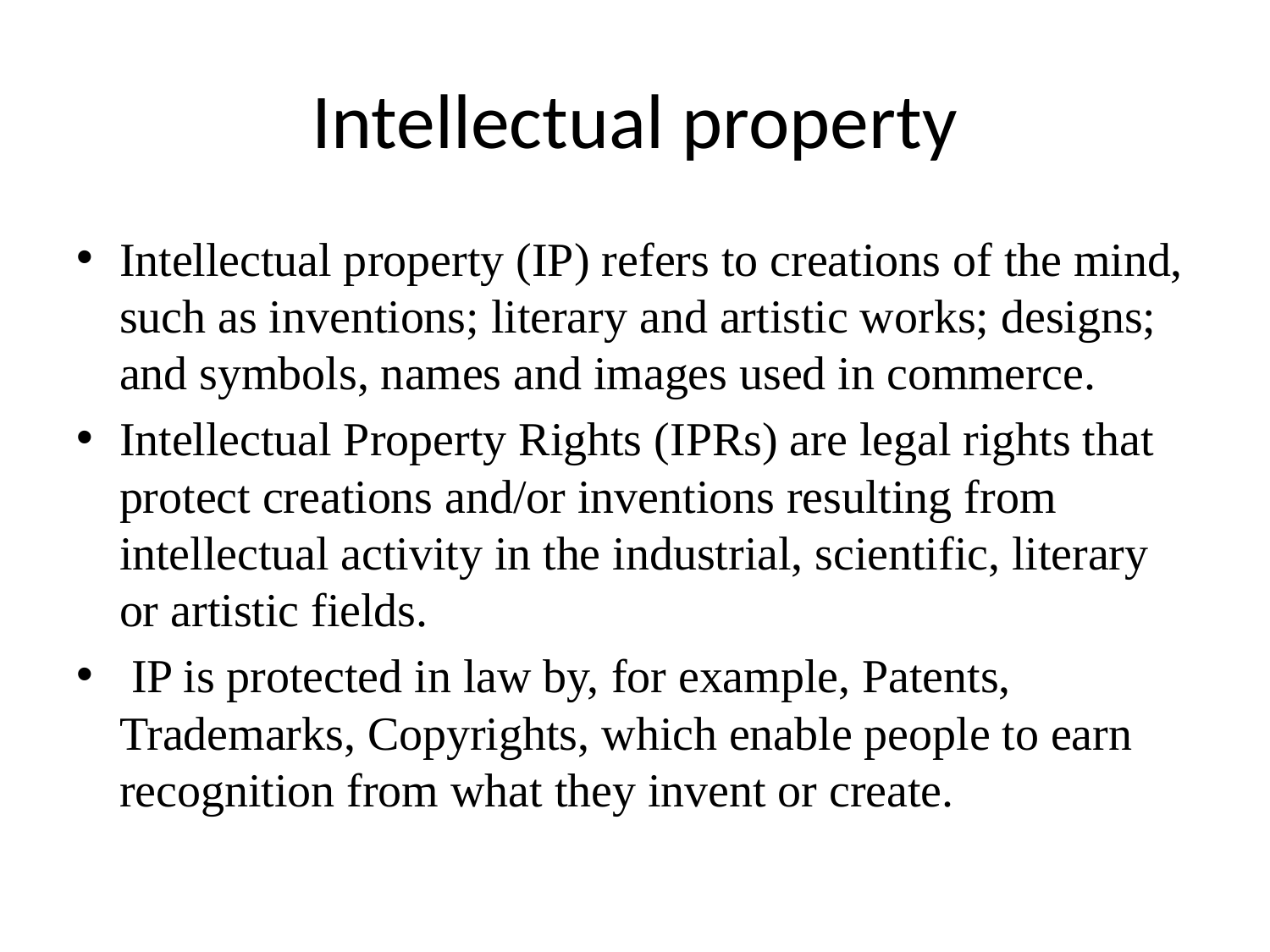

# Intellectual property
Intellectual property (IP) refers to creations of the mind, such as inventions; literary and artistic works; designs; and symbols, names and images used in commerce.
Intellectual Property Rights (IPRs) are legal rights that protect creations and/or inventions resulting from intellectual activity in the industrial, scientific, literary or artistic fields.
 IP is protected in law by, for example, Patents, Trademarks, Copyrights, which enable people to earn recognition from what they invent or create.